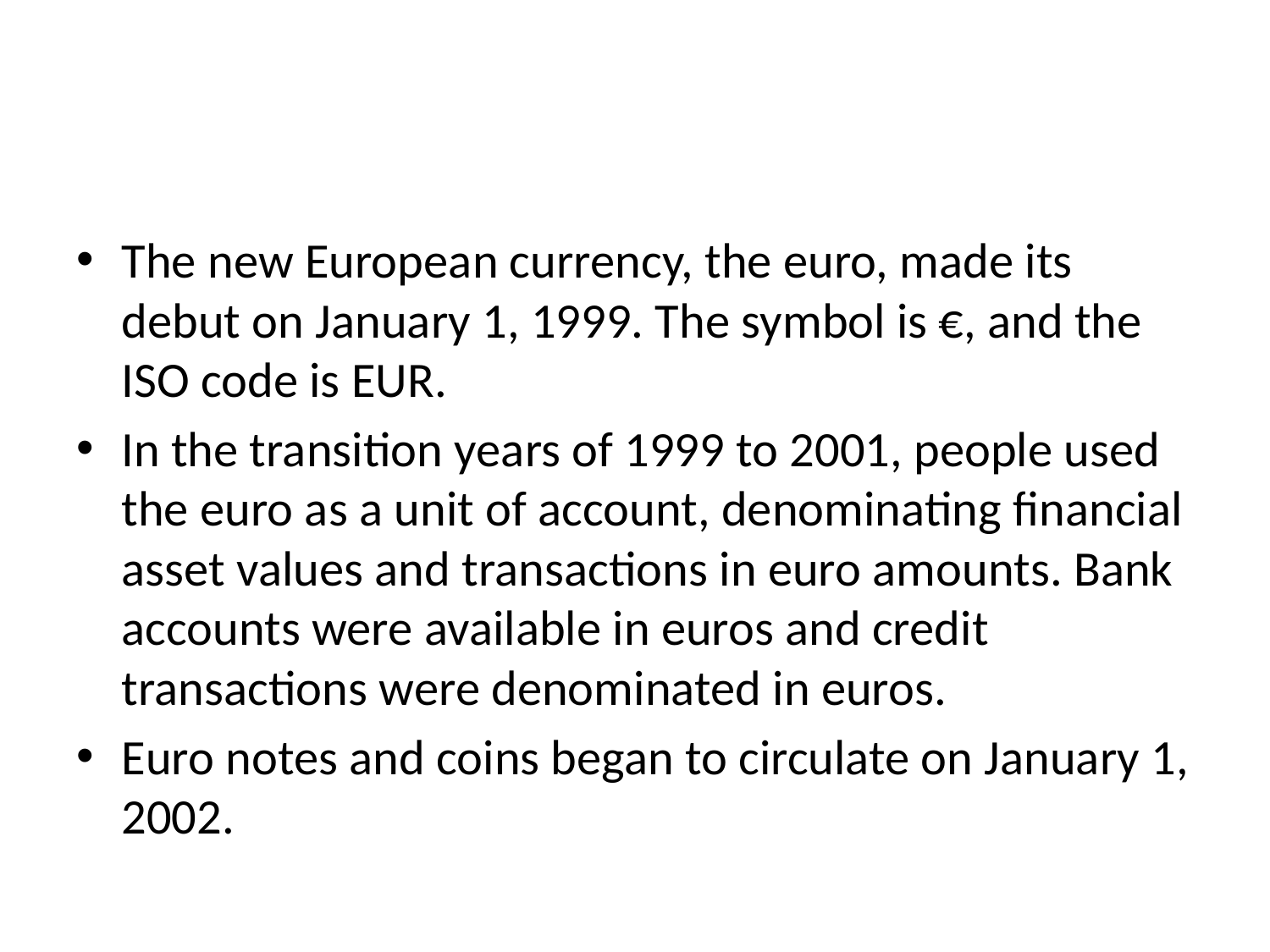

#
The new European currency, the euro, made its debut on January 1, 1999. The symbol is €, and the ISO code is EUR.
In the transition years of 1999 to 2001, people used the euro as a unit of account, denominating financial asset values and transactions in euro amounts. Bank accounts were available in euros and credit transactions were denominated in euros.
Euro notes and coins began to circulate on January 1, 2002.